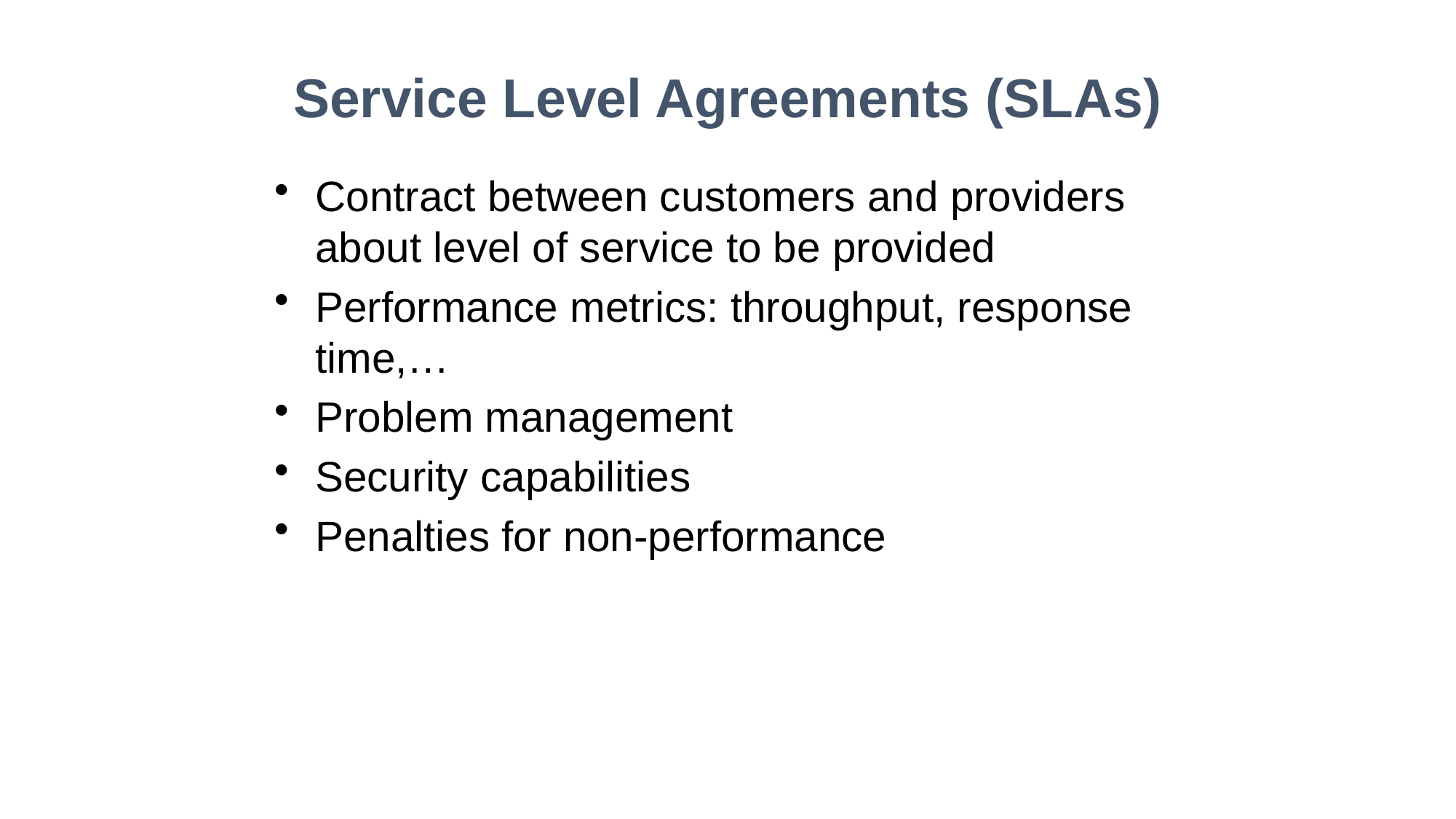

Service Level Agreements (SLAs)
Contract between customers and providers about level of service to be provided
Performance metrics: throughput, response time,…
Problem management
Security capabilities
Penalties for non-performance